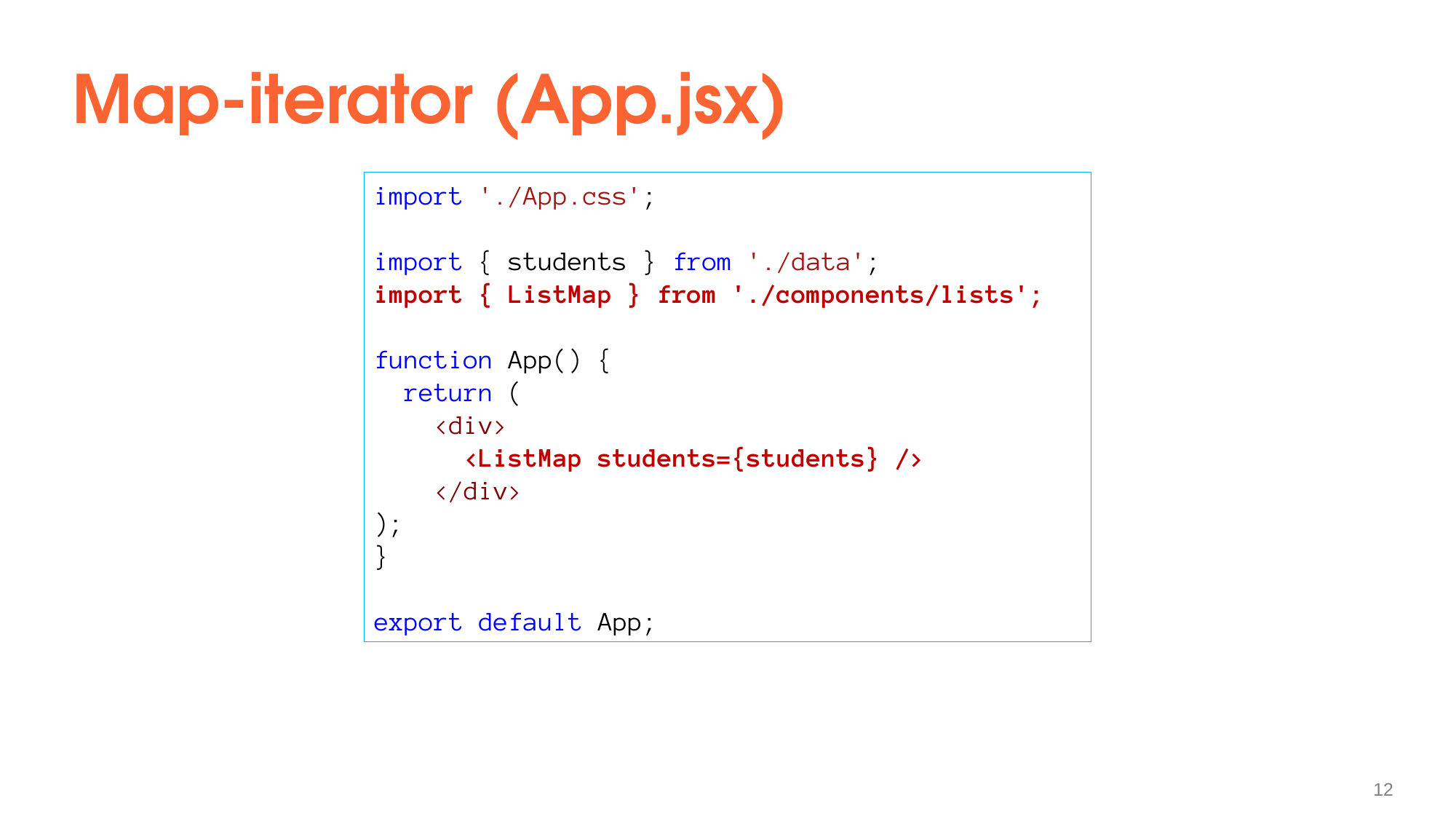

# Map-iterator (App.jsx)
import './App.css';
import { students } from './data';
import { ListMap } from './components/lists';
function App() {
  return (
    <div>
      <ListMap students={students} />
    </div>
);
}
export default App;
12